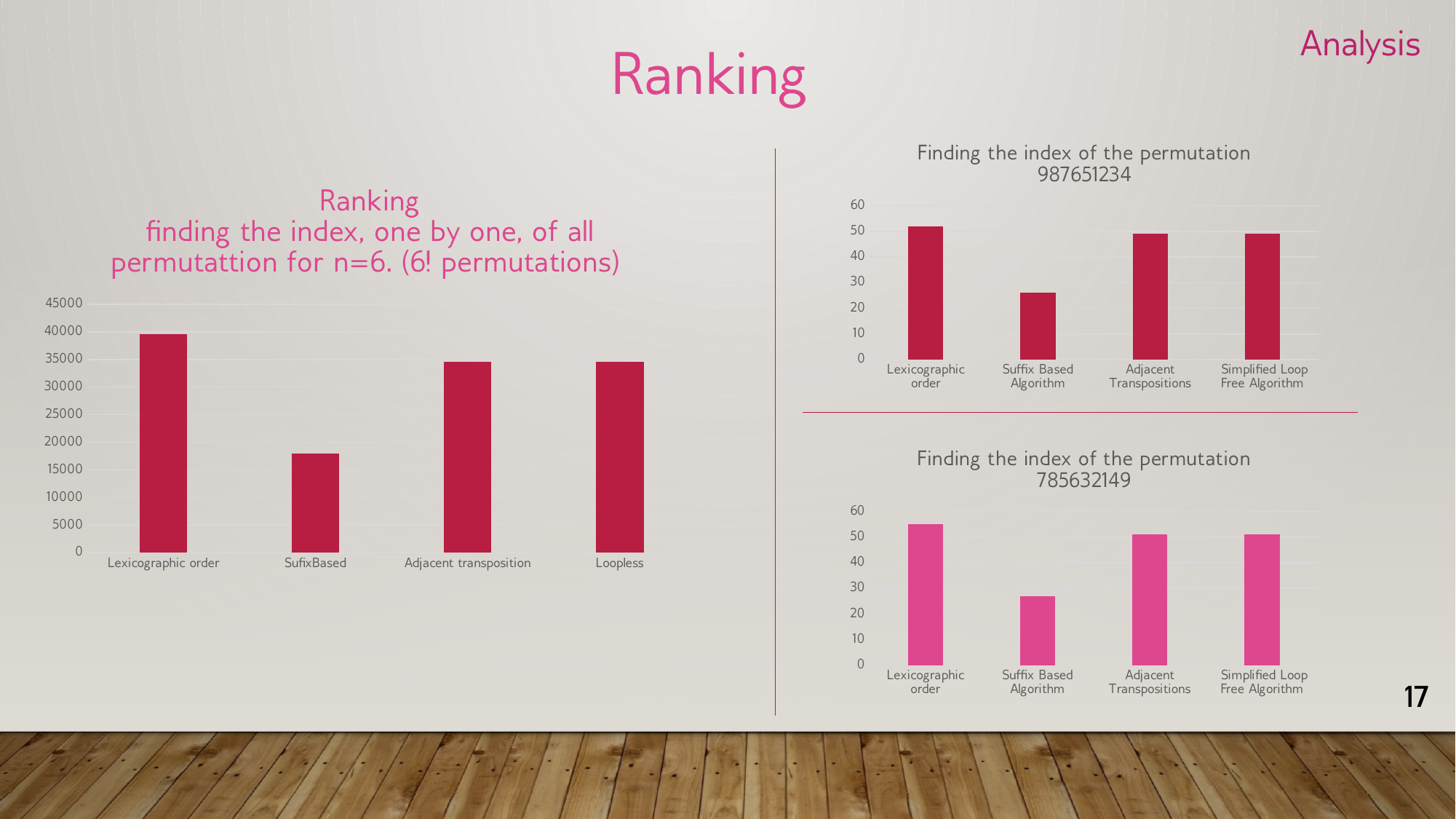

Analysis
Ranking

### Chart: Finding the index of the permutation 987651234

| Category |  |
|---|---|
| Lexicographic order | 52.0 |
| Suffix Based Algorithm | 26.0 |
| Adjacent Transpositions | 49.0 |
|  Simplified Loop Free Algorithm | 49.0 |

### Chart: Ranking finding the index, one by one, of all permutattion for n=6. (6! permutations)

| Category |  |
|---|---|
| Lexicographic order | 39600.0 |
| SufixBased | 18000.0 |
| Adjacent transposition | 34560.0 |
| Loopless | 34560.0 |

### Chart: Finding the index of the permutation 785632149

| Category |  |
|---|---|
| Lexicographic order | 55.0 |
| Suffix Based Algorithm | 27.0 |
| Adjacent Transpositions | 51.0 |
|  Simplified Loop Free Algorithm | 51.0 |
17